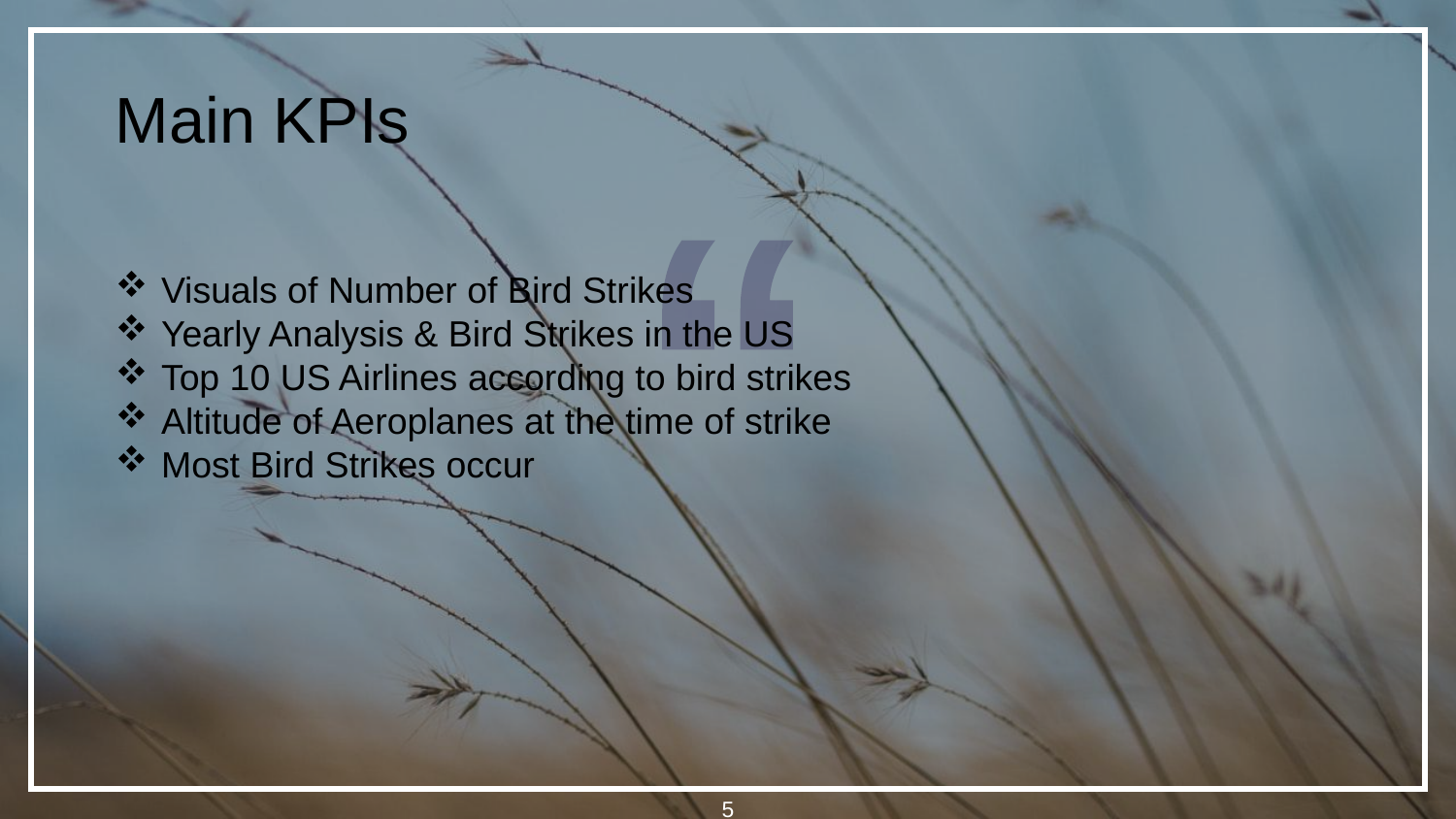

Main KPIs
Visuals of Number of Bird Strikes
Yearly Analysis & Bird Strikes in the US
Top 10 US Airlines according to bird strikes
Altitude of Aeroplanes at the time of strike
Most Bird Strikes occur

5